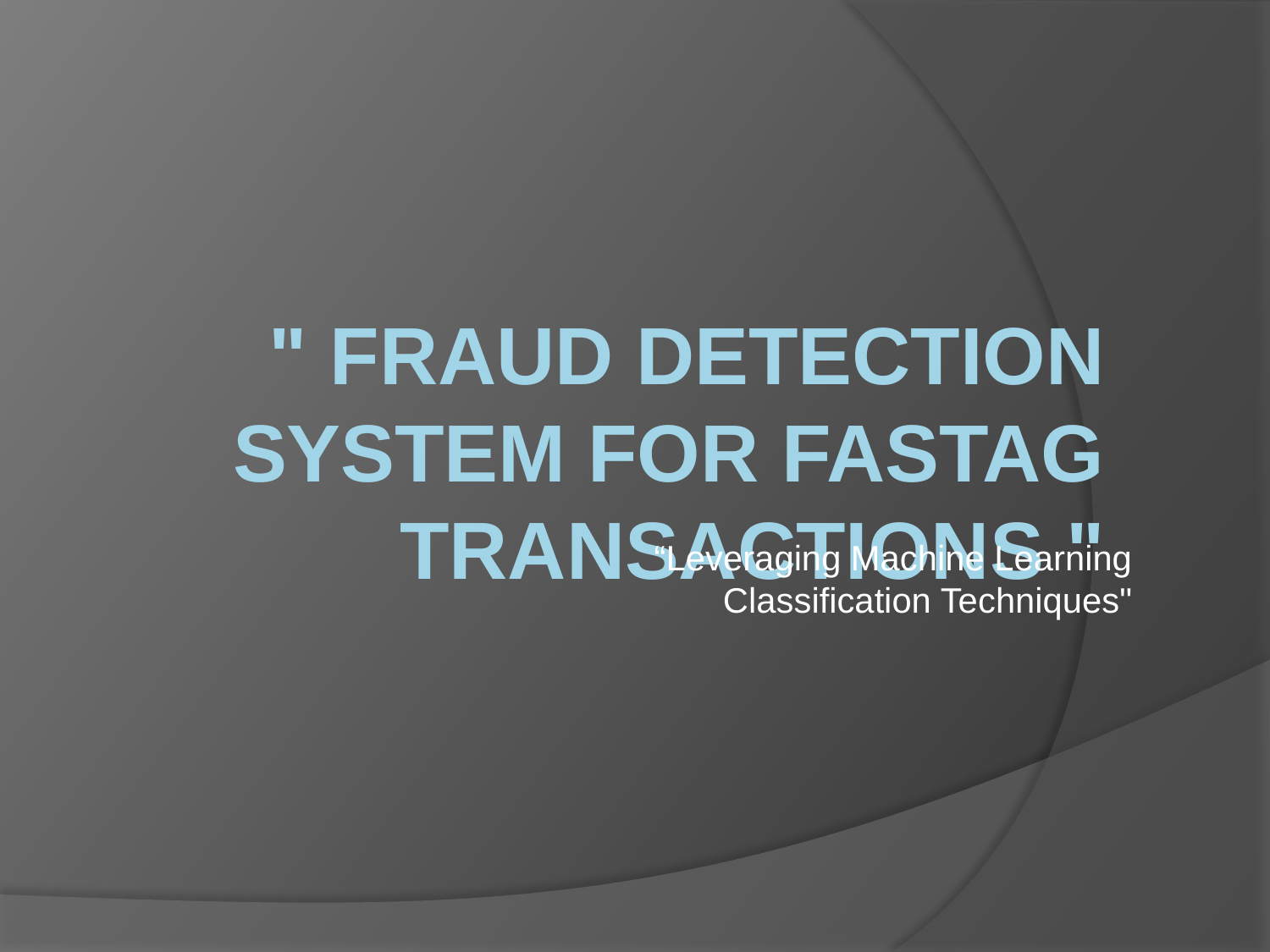

# " fraud detection system for Fastag transactions "
“Leveraging Machine Learning Classification Techniques"